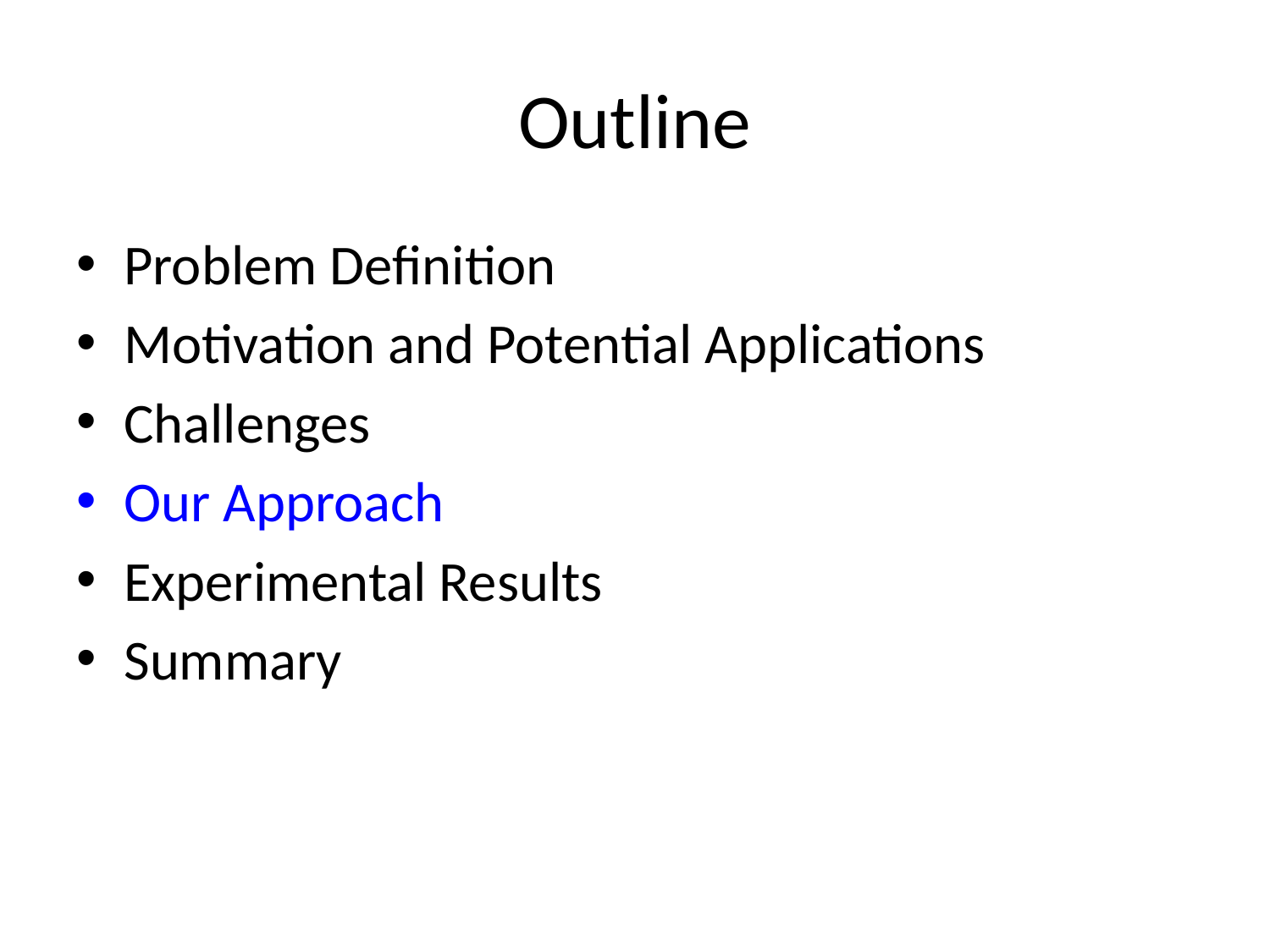

# Outline
Problem Definition
Motivation and Potential Applications
Challenges
Our Approach
Experimental Results
Summary